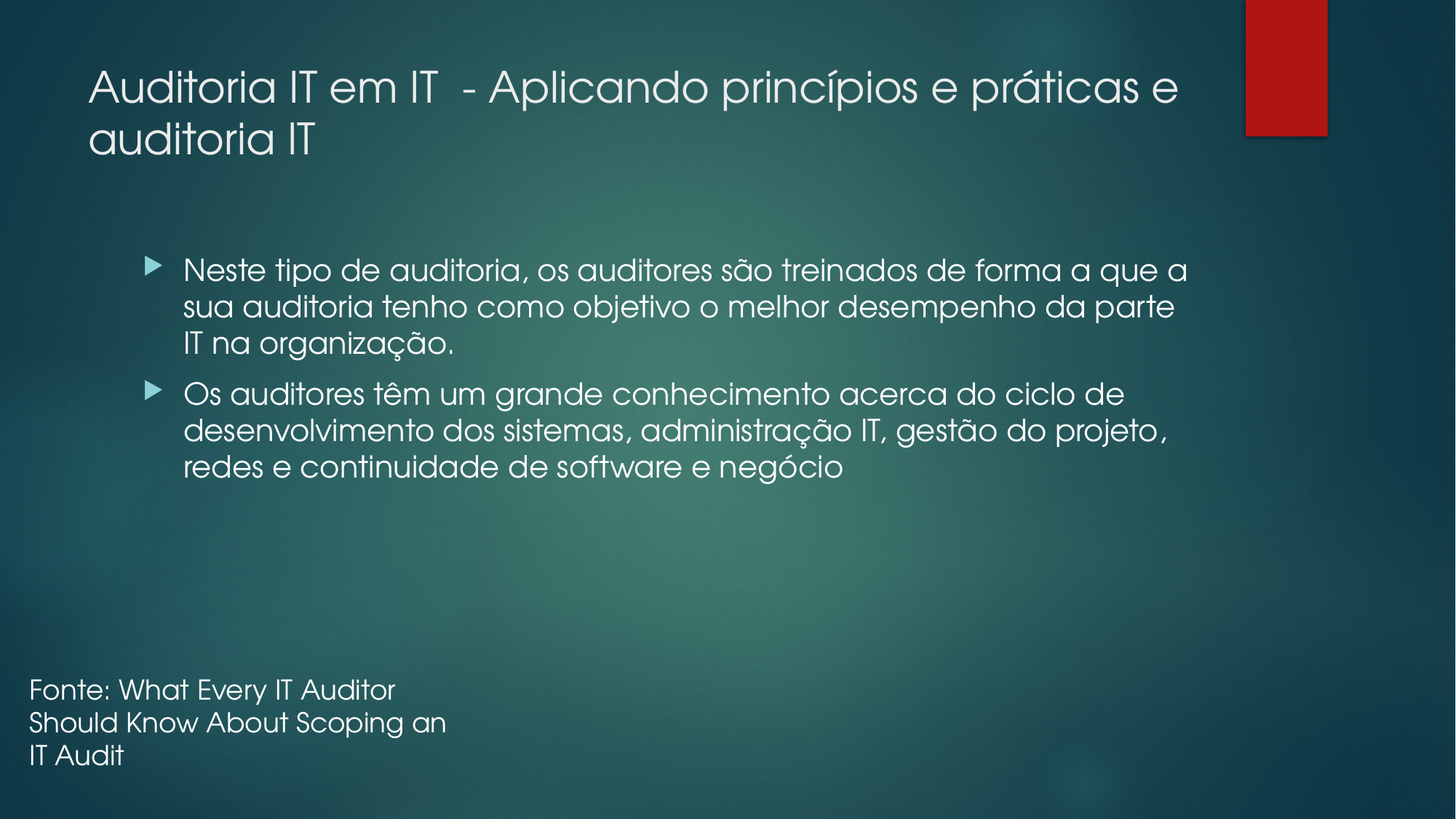

# Auditoria IT em IT  - Aplicando princípios e práticas e auditoria IT
Neste tipo de auditoria, os auditores são treinados de forma a que a sua auditoria tenho como objetivo o melhor desempenho da parte IT na organização.
Os auditores têm um grande conhecimento acerca do ciclo de desenvolvimento dos sistemas, administração IT, gestão do projeto, redes e continuidade de software e negócio
Fonte: What Every IT Auditor Should Know About Scoping an IT Audit